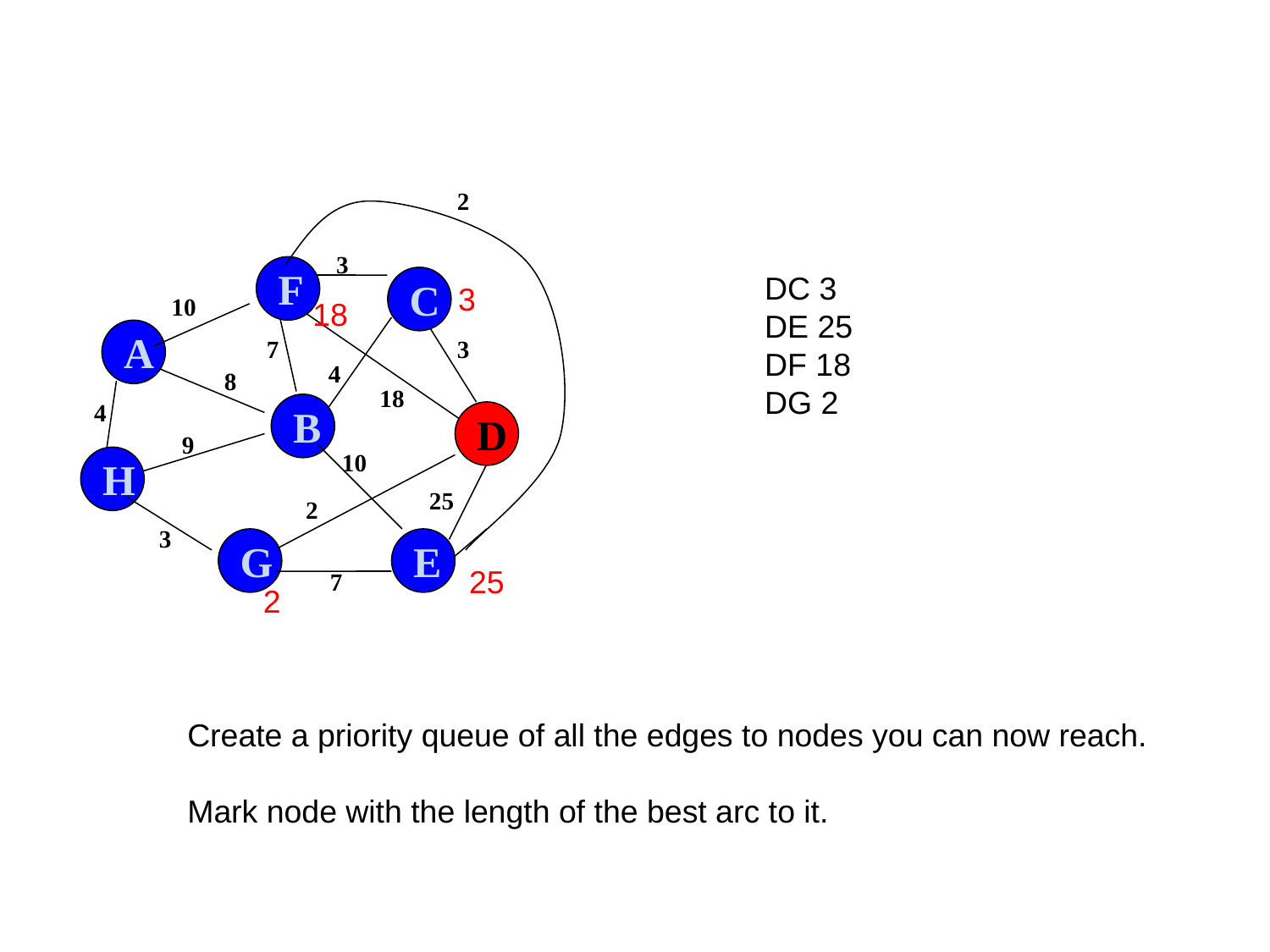

2

3
F
DC 3
DE 25
DF 18
DG 2

C
3

10
18

A
7
3

4

8
18

4
B
D
9

10

H

25
2

3
G
E

25
7

2
Create a priority queue of all the edges to nodes you can now reach.

Mark node with the length of the best arc to it.